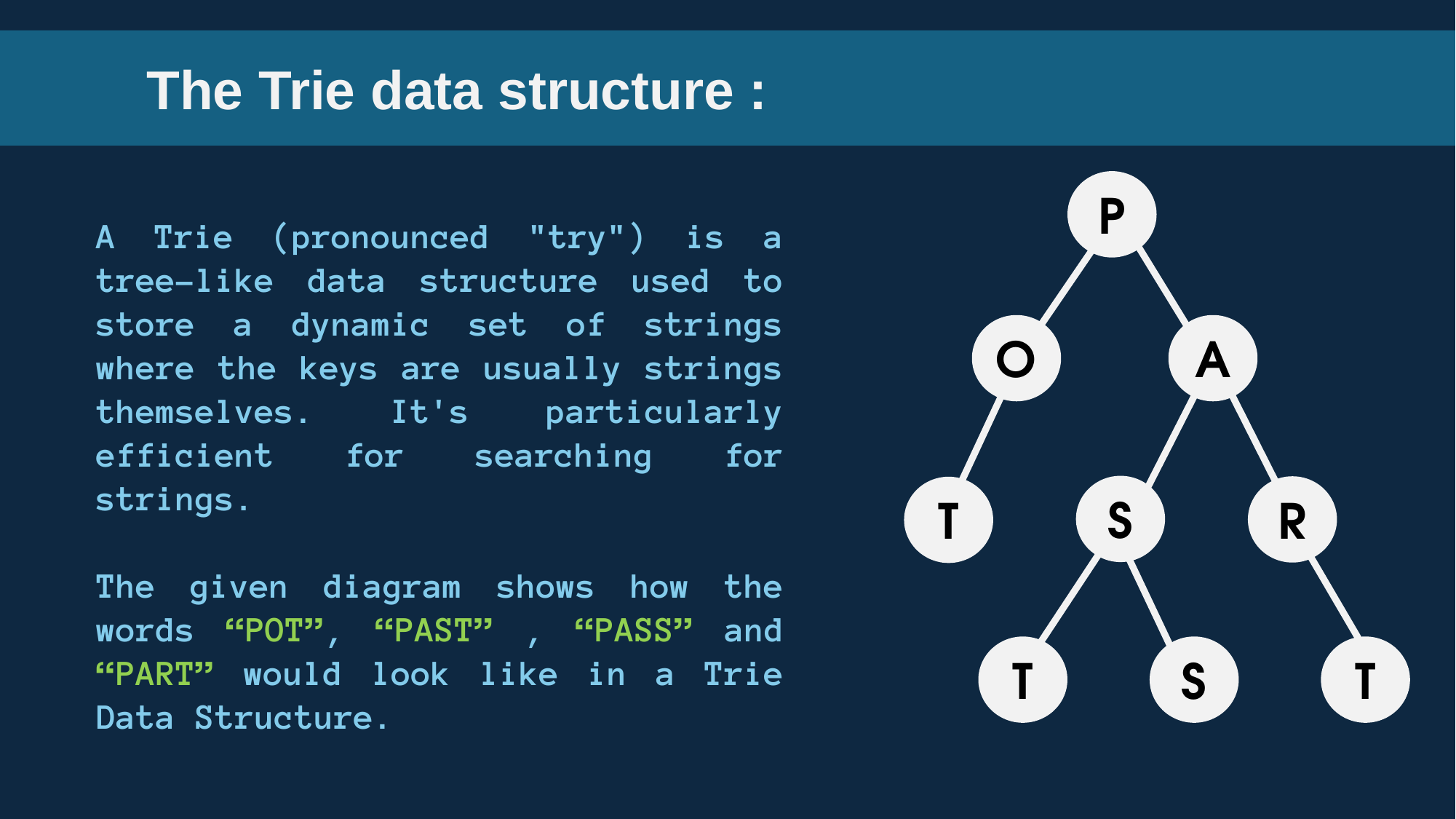

The Trie data structure :
P
A Trie (pronounced "try") is a tree-like data structure used to store a dynamic set of strings where the keys are usually strings themselves. It's particularly efficient for searching for strings.
The given diagram shows how the words “POT”, “PAST” , “PASS” and “PART” would look like in a Trie Data Structure.
O
A
S
R
T
T
S
T